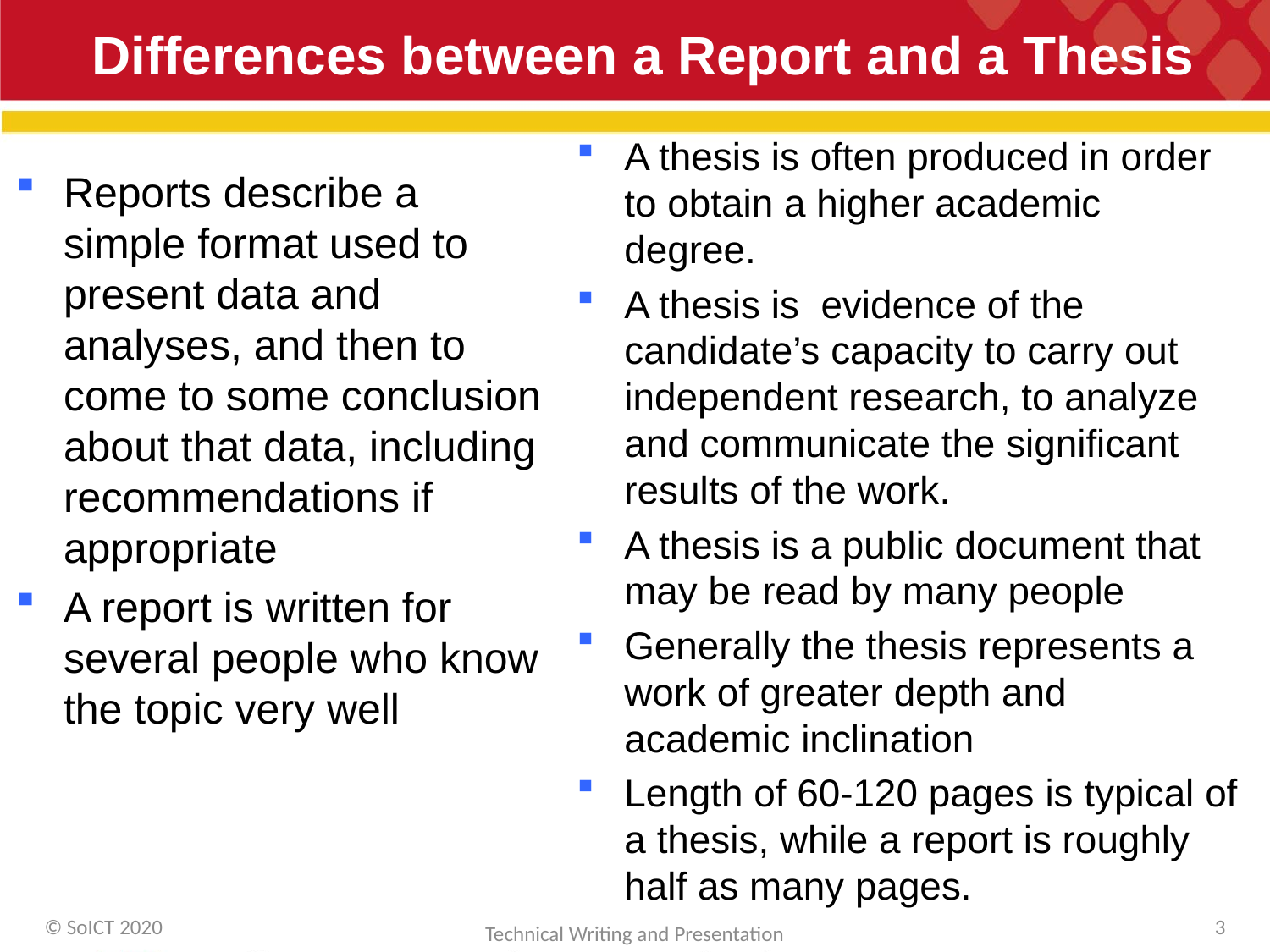

# Differences between a Report and a Thesis
A thesis is often produced in order to obtain a higher academic degree.
A thesis is  evidence of the candidate’s capacity to carry out independent research, to analyze and communicate the significant results of the work.
A thesis is a public document that may be read by many people
Generally the thesis represents a work of greater depth and academic inclination
Length of 60-120 pages is typical of a thesis, while a report is roughly half as many pages.
Reports describe a simple format used to present data and analyses, and then to come to some conclusion about that data, including recommendations if appropriate
A report is written for several people who know the topic very well
© SoICT 2020
3
Technical Writing and Presentation